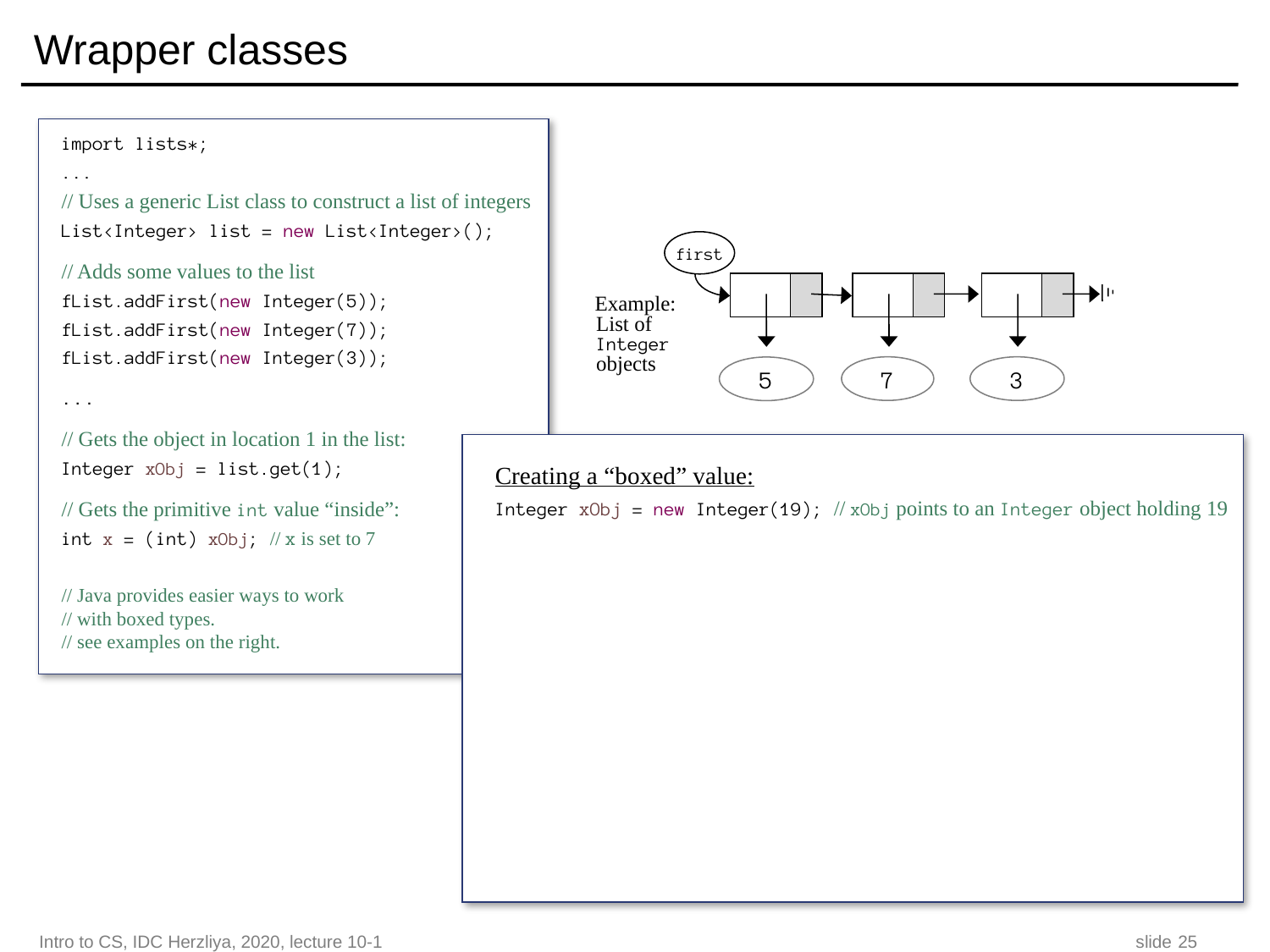

# Wrapper classes
import lists*;
...
// Uses a generic List class to construct a list of integers
List<Integer> list = new List<Integer>();
// Adds some values to the list
fList.addFirst(new Integer(5));
fList.addFirst(new Integer(7));
fList.addFirst(new Integer(3));
...
// Gets the object in location 1 in the list:
Integer xObj = list.get(1);
// Gets the primitive int value “inside”:
int x = (int) xObj; // x is set to 7

// Java provides easier ways to work
// with boxed types.
// see examples on the right.

first

7

3

5

Example:
List of Integer objects
Creating a “boxed” value:
Integer xObj = new Integer(19); // xObj points to an Integer object holding 19